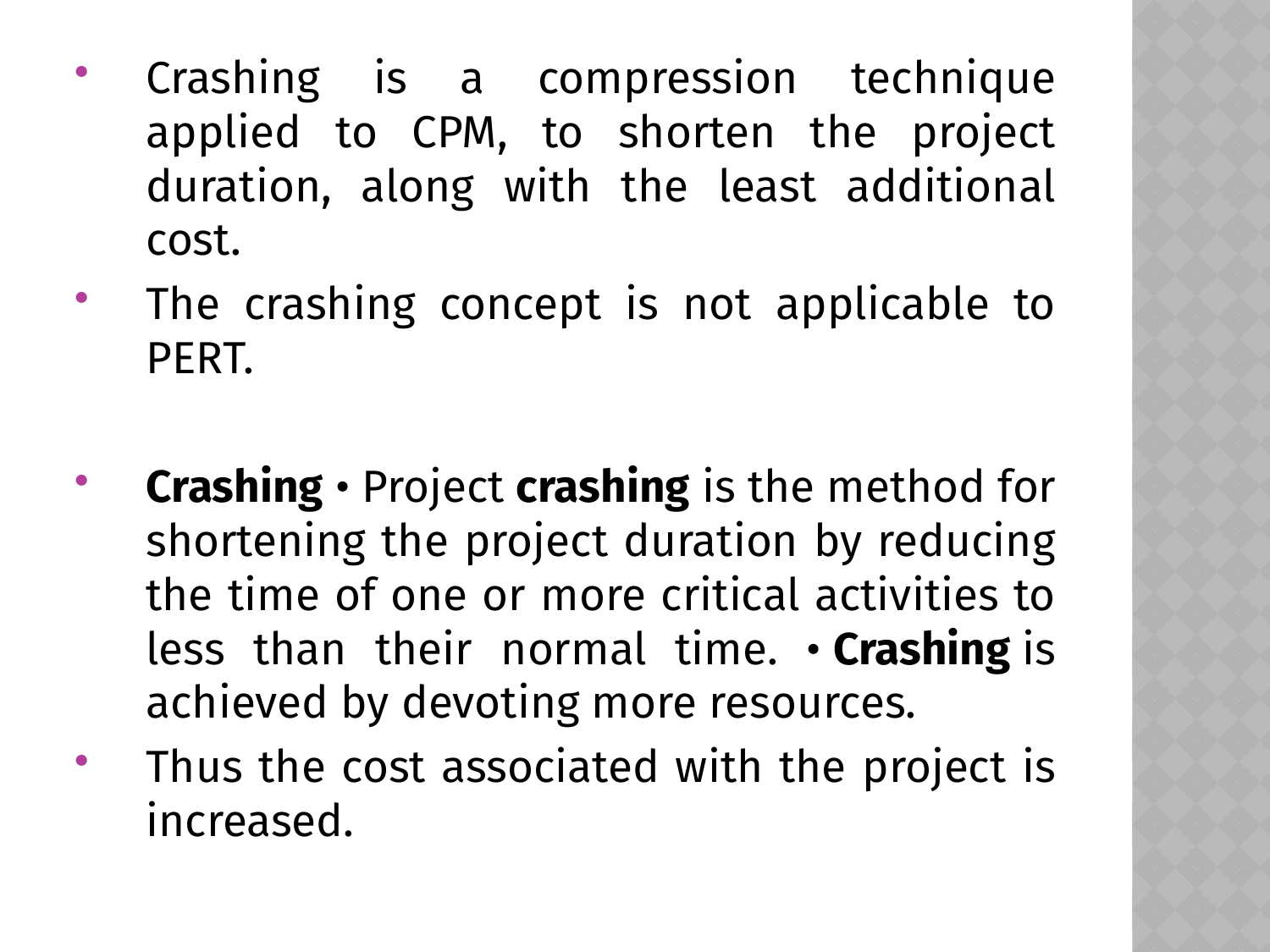

Crashing is a compression technique applied to CPM, to shorten the project duration, along with the least additional cost.
The crashing concept is not applicable to PERT.

Crashing • Project crashing is the method for shortening the project duration by reducing the time of one or more critical activities to less than their normal time. • Crashing is achieved by devoting more resources.
Thus the cost associated with the project is increased.